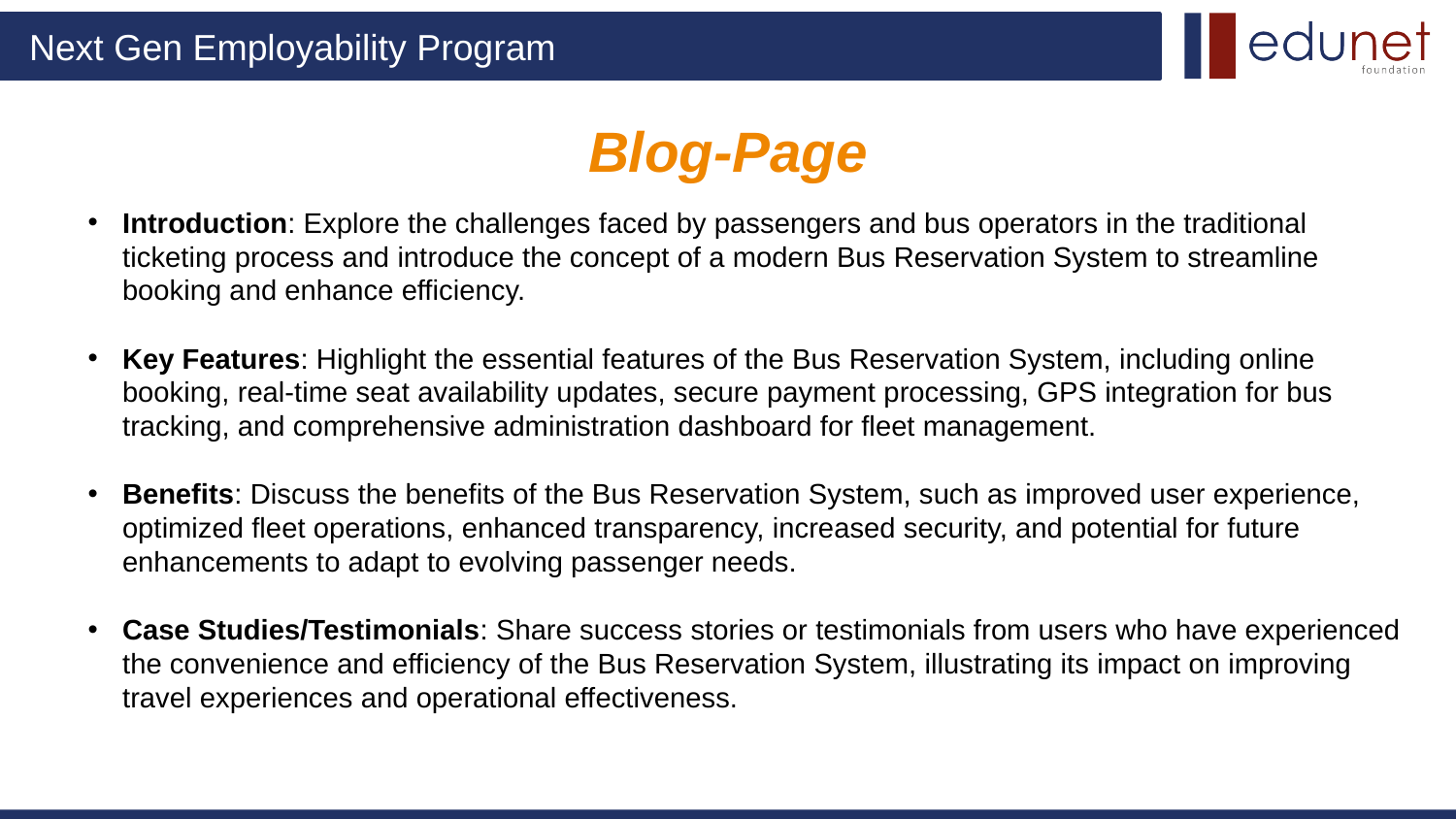

# Blog-Page
Introduction: Explore the challenges faced by passengers and bus operators in the traditional ticketing process and introduce the concept of a modern Bus Reservation System to streamline booking and enhance efficiency.

Key Features: Highlight the essential features of the Bus Reservation System, including online booking, real-time seat availability updates, secure payment processing, GPS integration for bus tracking, and comprehensive administration dashboard for fleet management.

Benefits: Discuss the benefits of the Bus Reservation System, such as improved user experience, optimized fleet operations, enhanced transparency, increased security, and potential for future enhancements to adapt to evolving passenger needs.

Case Studies/Testimonials: Share success stories or testimonials from users who have experienced the convenience and efficiency of the Bus Reservation System, illustrating its impact on improving travel experiences and operational effectiveness.